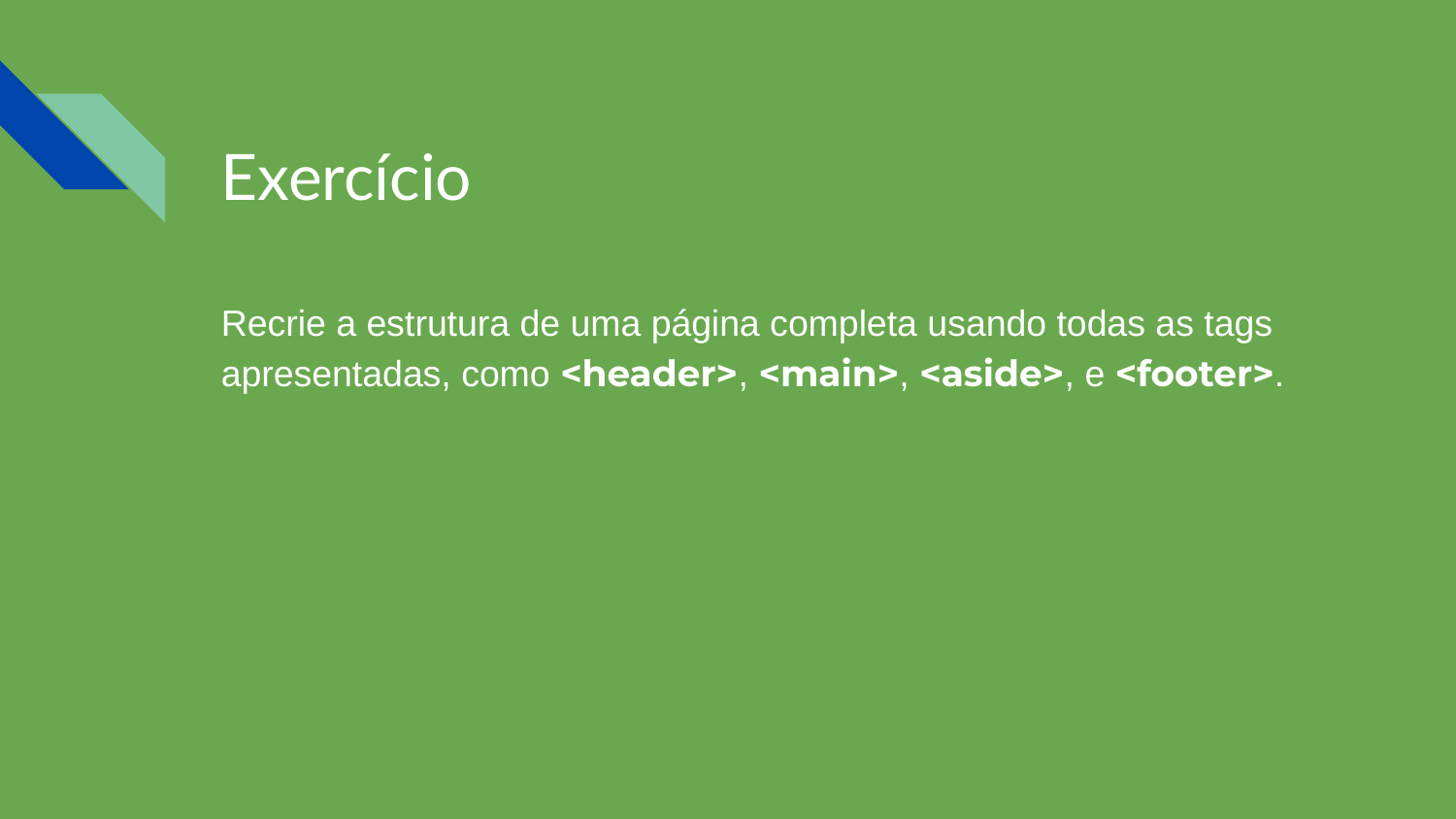

# Exercício
Recrie a estrutura de uma página completa usando todas as tags apresentadas, como <header>, <main>, <aside>, e <footer>.